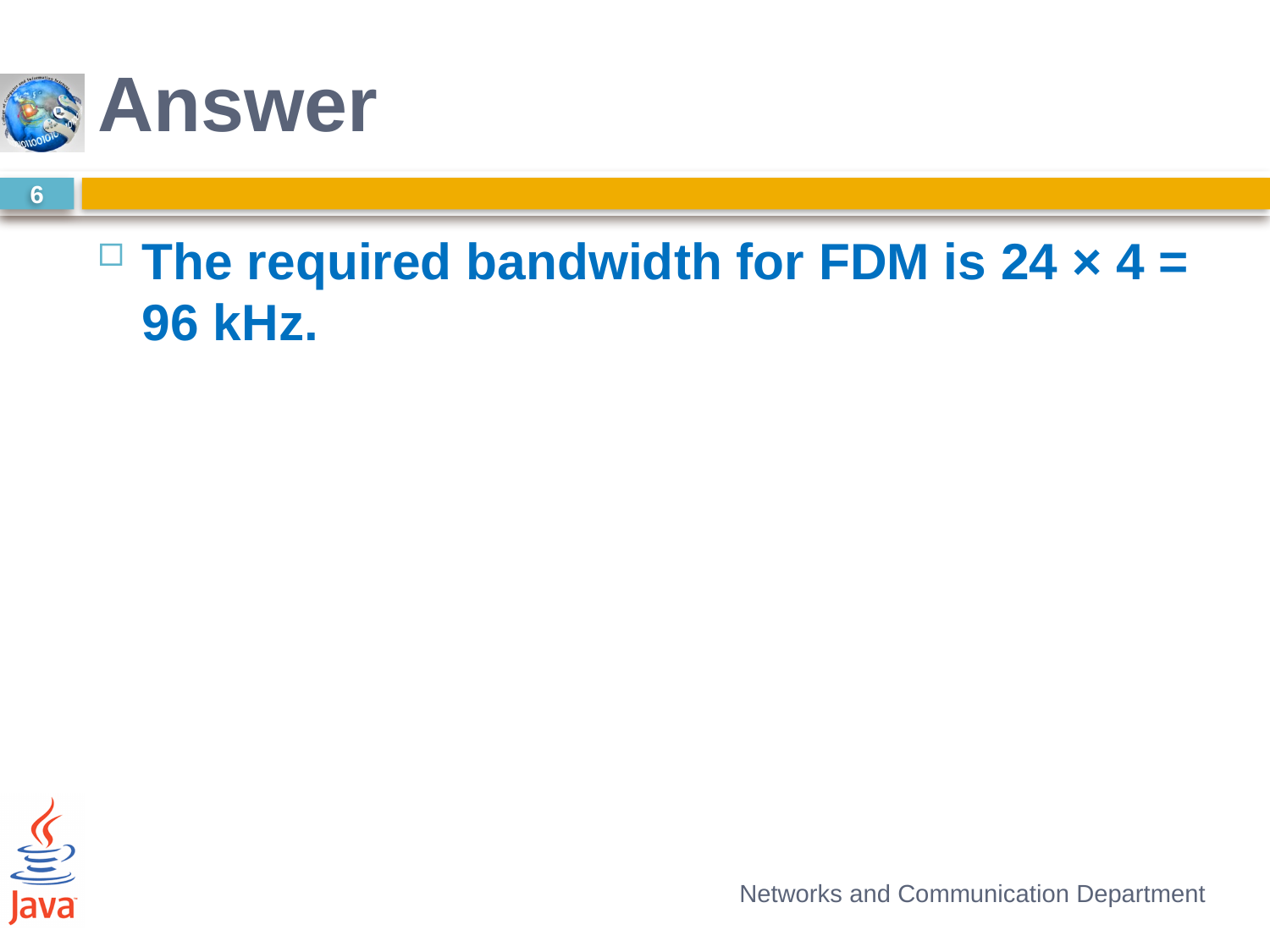

# Answer
6
The required bandwidth for FDM is 24 × 4 = 96 kHz.
Networks and Communication Department